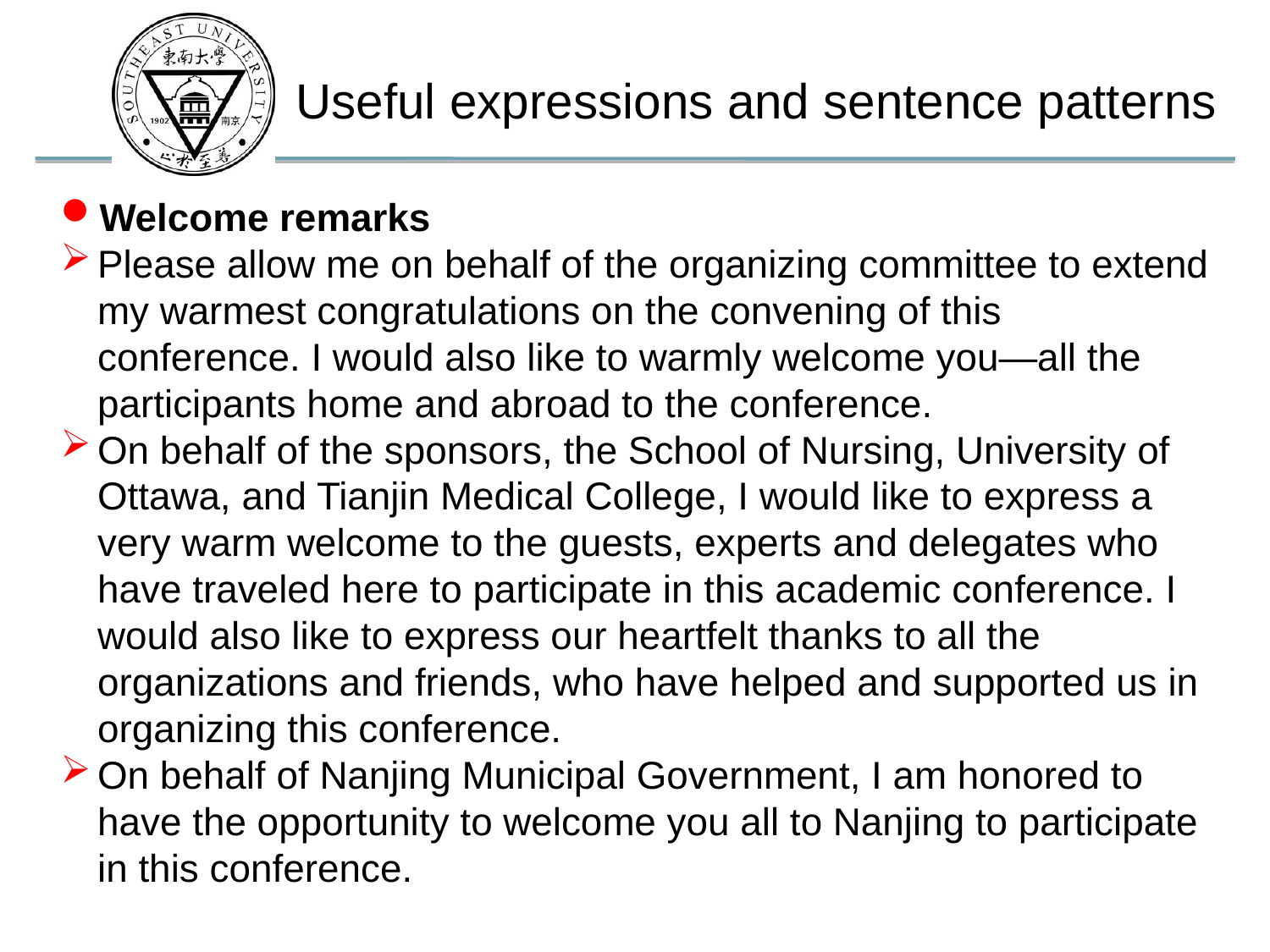

Useful expressions and sentence patterns
Welcome remarks
Please allow me on behalf of the organizing committee to extend my warmest congratulations on the convening of this conference. I would also like to warmly welcome you—all the participants home and abroad to the conference.
On behalf of the sponsors, the School of Nursing, University of Ottawa, and Tianjin Medical College, I would like to express a very warm welcome to the guests, experts and delegates who have traveled here to participate in this academic conference. I would also like to express our heartfelt thanks to all the organizations and friends, who have helped and supported us in organizing this conference.
On behalf of Nanjing Municipal Government, I am honored to have the opportunity to welcome you all to Nanjing to participate in this conference.